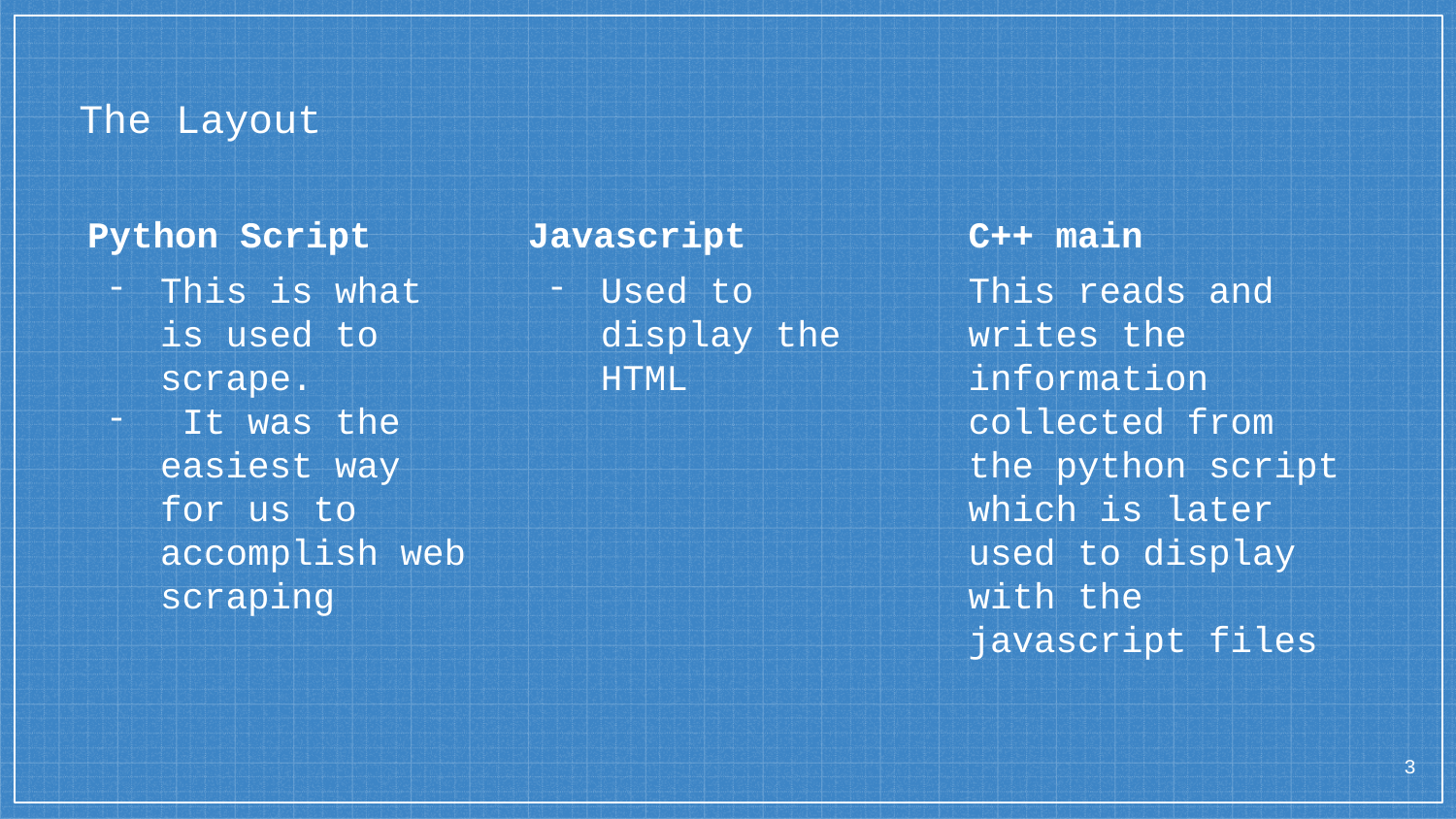

# The Layout
Python Script
This is what is used to scrape.
 It was the easiest way for us to accomplish web scraping

Javascript
Used to display the HTML
C++ main
This reads and writes the information collected from the python script which is later used to display with the javascript files

3